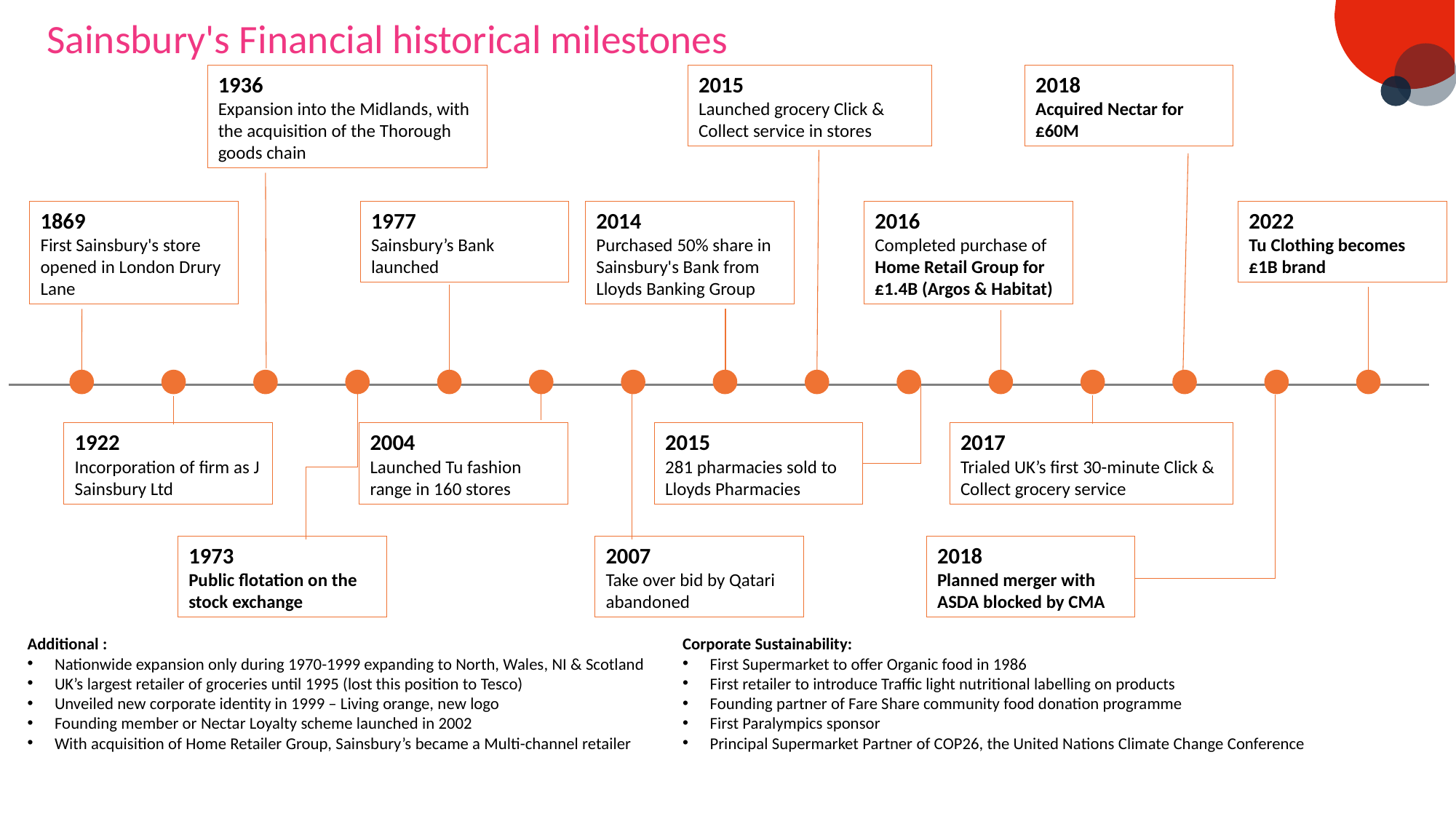

Sainsbury's Financial historical milestones
1936
Expansion into the Midlands, with the acquisition of the Thorough goods chain
2018
Acquired Nectar for £60M
2015
Launched grocery Click & Collect service in stores
1869
First Sainsbury's store opened in London Drury Lane
1977
Sainsbury’s Bank launched
2014
Purchased 50% share in Sainsbury's Bank from Lloyds Banking Group
2016
Completed purchase of Home Retail Group for £1.4B (Argos & Habitat)
2022
Tu Clothing becomes £1B brand

1922
Incorporation of firm as J Sainsbury Ltd
2004
Launched Tu fashion range in 160 stores
2015
281 pharmacies sold to Lloyds Pharmacies
2017
Trialed UK’s first 30-minute Click & Collect grocery service
1973
Public flotation on the stock exchange
2007
Take over bid by Qatari abandoned
2018
Planned merger with ASDA blocked by CMA
Additional :
Nationwide expansion only during 1970-1999 expanding to North, Wales, NI & Scotland
UK’s largest retailer of groceries until 1995 (lost this position to Tesco)
Unveiled new corporate identity in 1999 – Living orange, new logo
Founding member or Nectar Loyalty scheme launched in 2002
With acquisition of Home Retailer Group, Sainsbury’s became a Multi-channel retailer
Corporate Sustainability:
First Supermarket to offer Organic food in 1986
First retailer to introduce Traffic light nutritional labelling on products
Founding partner of Fare Share community food donation programme
First Paralympics sponsor
Principal Supermarket Partner of COP26, the United Nations Climate Change Conference